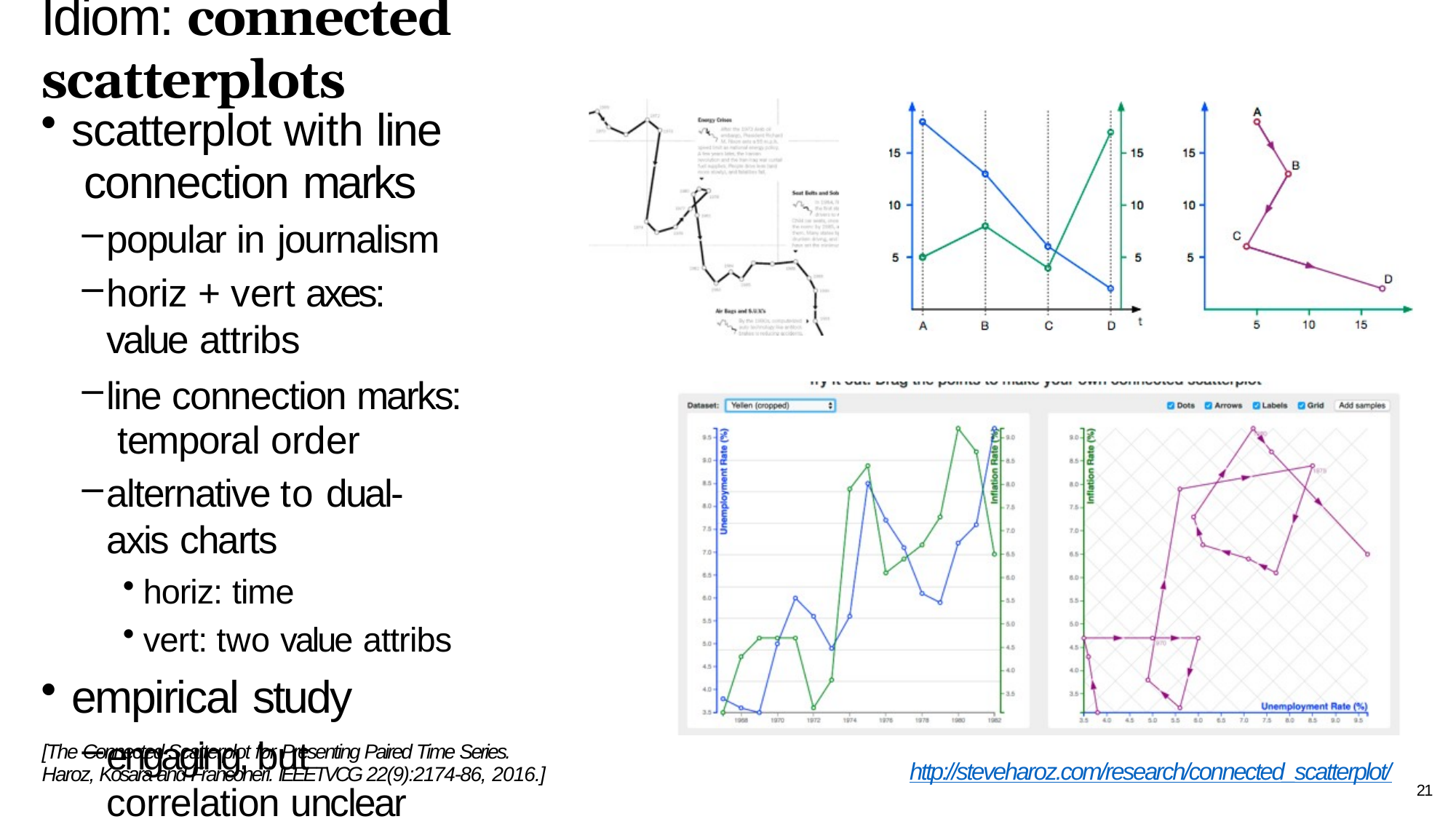

# Idiom: connected scatterplots
scatterplot with line  connection marks
popular in journalism
horiz + vert axes: value attribs
line connection marks:  temporal order
alternative to dual-axis charts
horiz: time
vert: two value attribs
empirical study
engaging, but correlation unclear

[The Connected Scatterplot for Presenting Paired Time Series.  Haroz, Kosara and Franconeri. IEEETVCG 22(9):2174-86, 2016.]
http://steveharoz.com/research/connected_scatterplot/
21